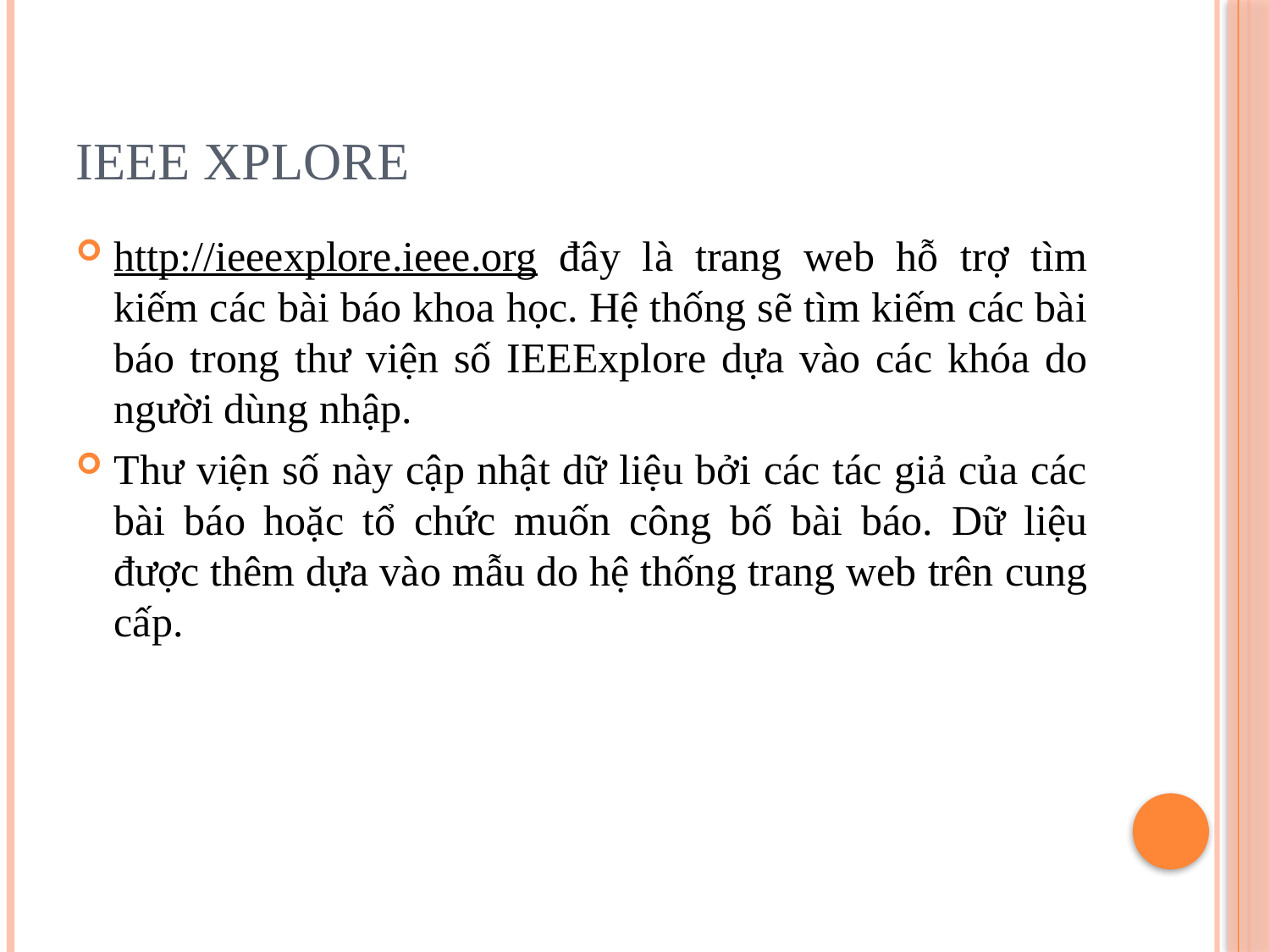

# IEEE Xplore
http://ieeexplore.ieee.org đây là trang web hỗ trợ tìm kiếm các bài báo khoa học. Hệ thống sẽ tìm kiếm các bài báo trong thư viện số IEEExplore dựa vào các khóa do người dùng nhập.
Thư viện số này cập nhật dữ liệu bởi các tác giả của các bài báo hoặc tổ chức muốn công bố bài báo. Dữ liệu được thêm dựa vào mẫu do hệ thống trang web trên cung cấp.
12